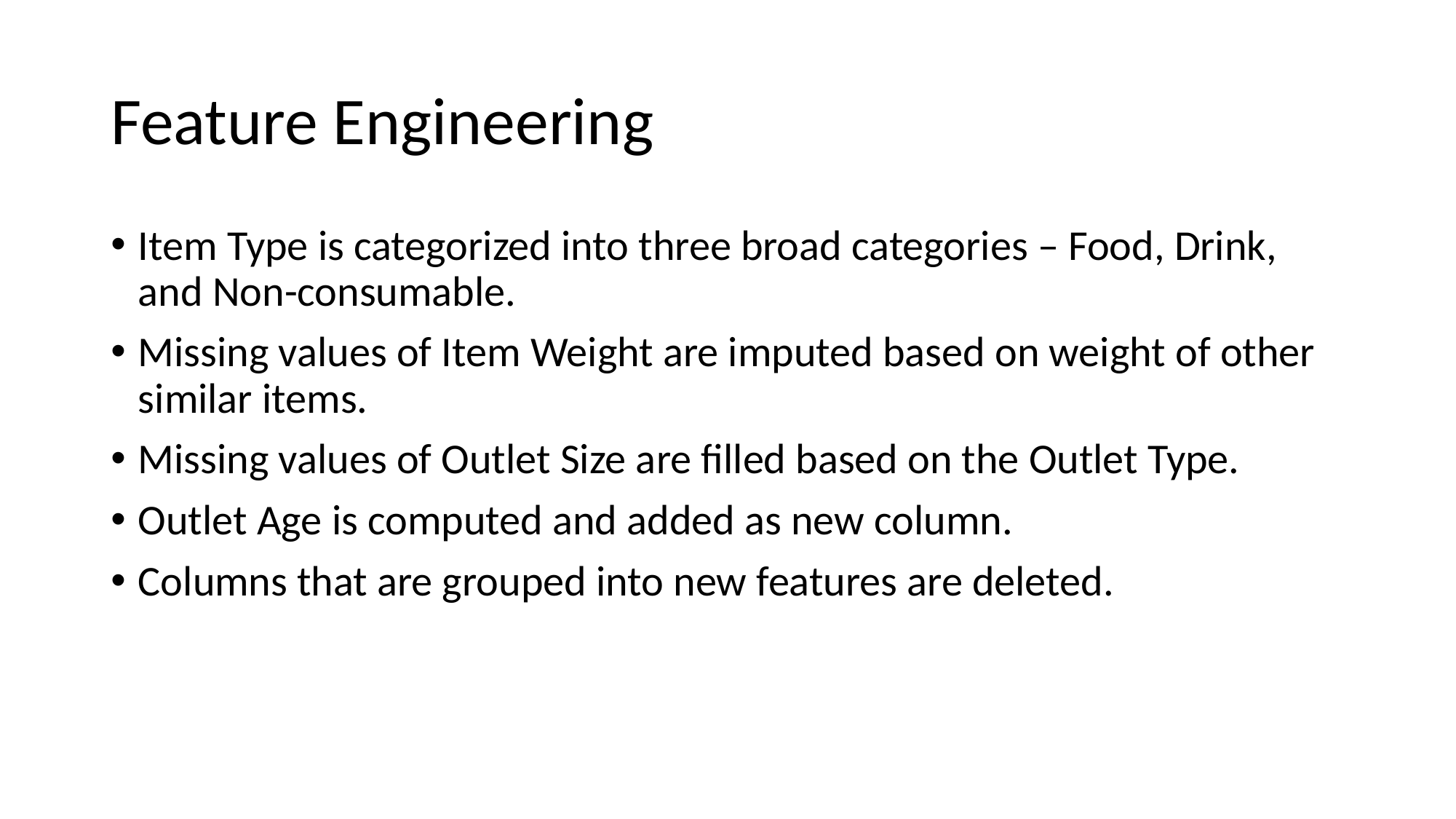

# Feature Engineering
Item Type is categorized into three broad categories – Food, Drink, and Non-consumable.
Missing values of Item Weight are imputed based on weight of other similar items.
Missing values of Outlet Size are filled based on the Outlet Type.
Outlet Age is computed and added as new column.
Columns that are grouped into new features are deleted.